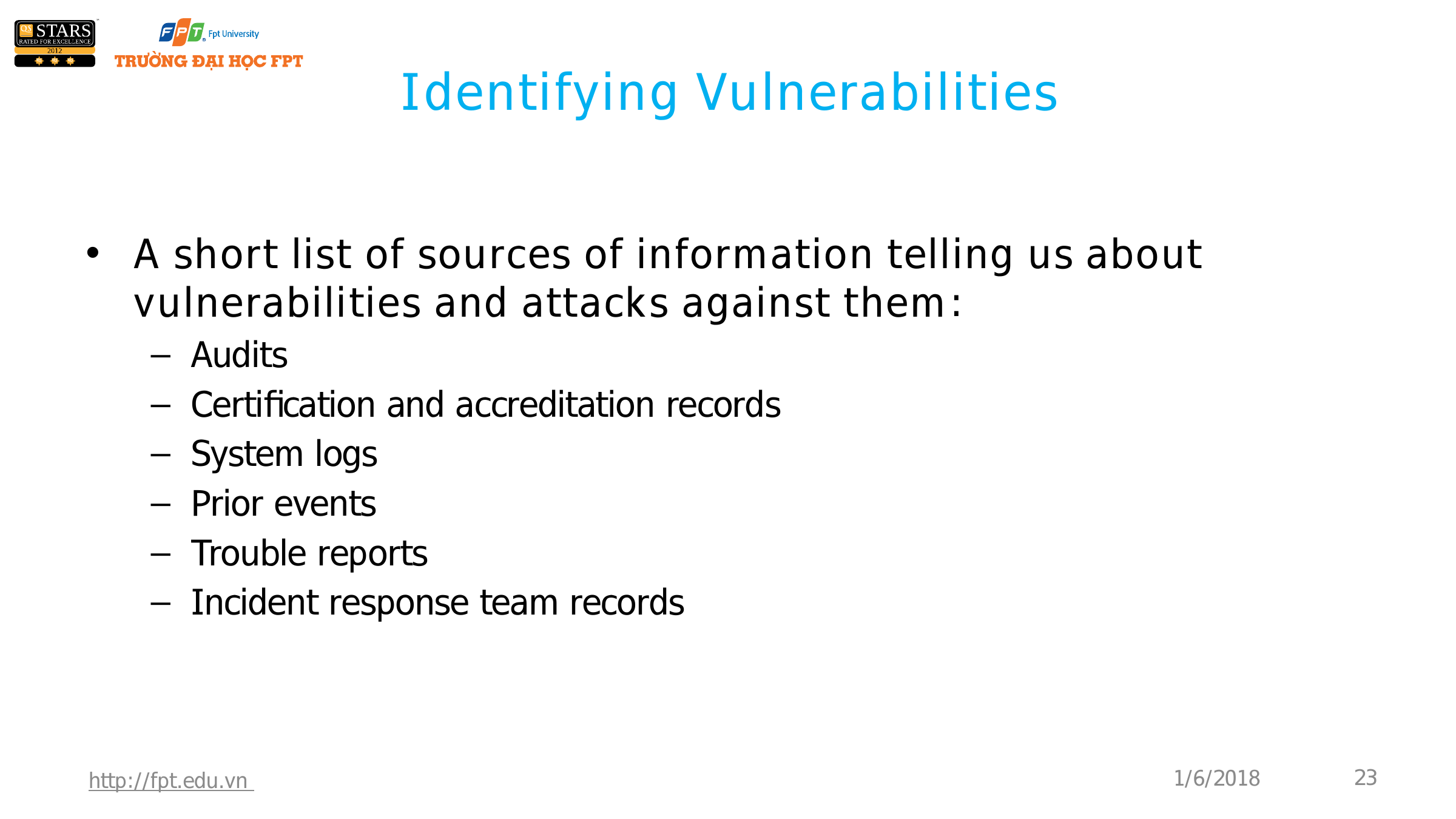

# Identifying Vulnerabilities
A short list of sources of information telling us about vulnerabilities and attacks against them:
Audits
Certification and accreditation records
System logs
Prior events
Trouble reports
Incident response team records

http://fpt.edu.vn
1/6/2018
23